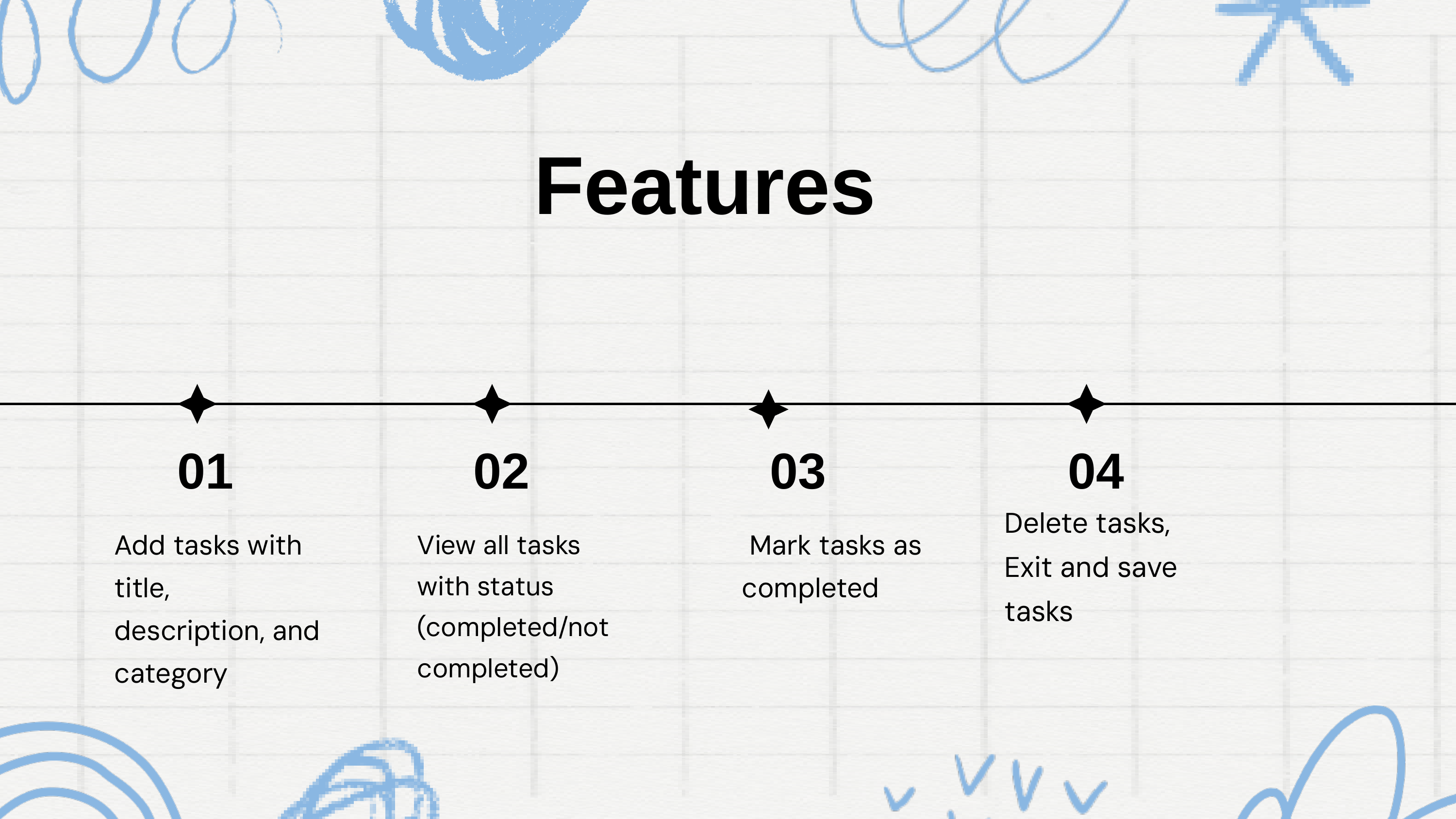

Features

01
02
03
04
Delete tasks,
Exit and save tasks

Add tasks with title, description, and category

 Mark tasks as completed

View all tasks with status (completed/not completed)